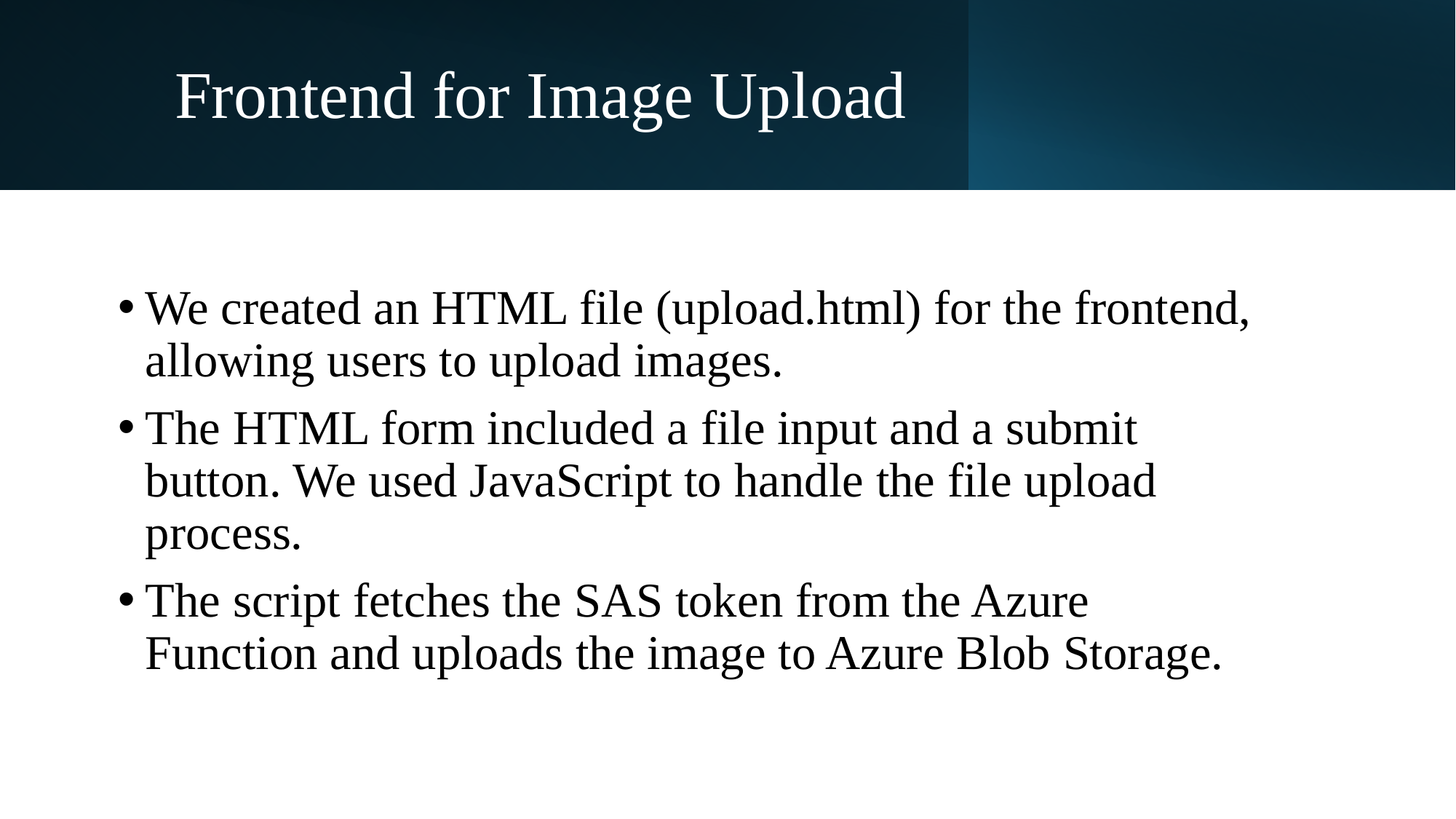

# Frontend for Image Upload
We created an HTML file (upload.html) for the frontend, allowing users to upload images.
The HTML form included a file input and a submit button. We used JavaScript to handle the file upload process.
The script fetches the SAS token from the Azure Function and uploads the image to Azure Blob Storage.